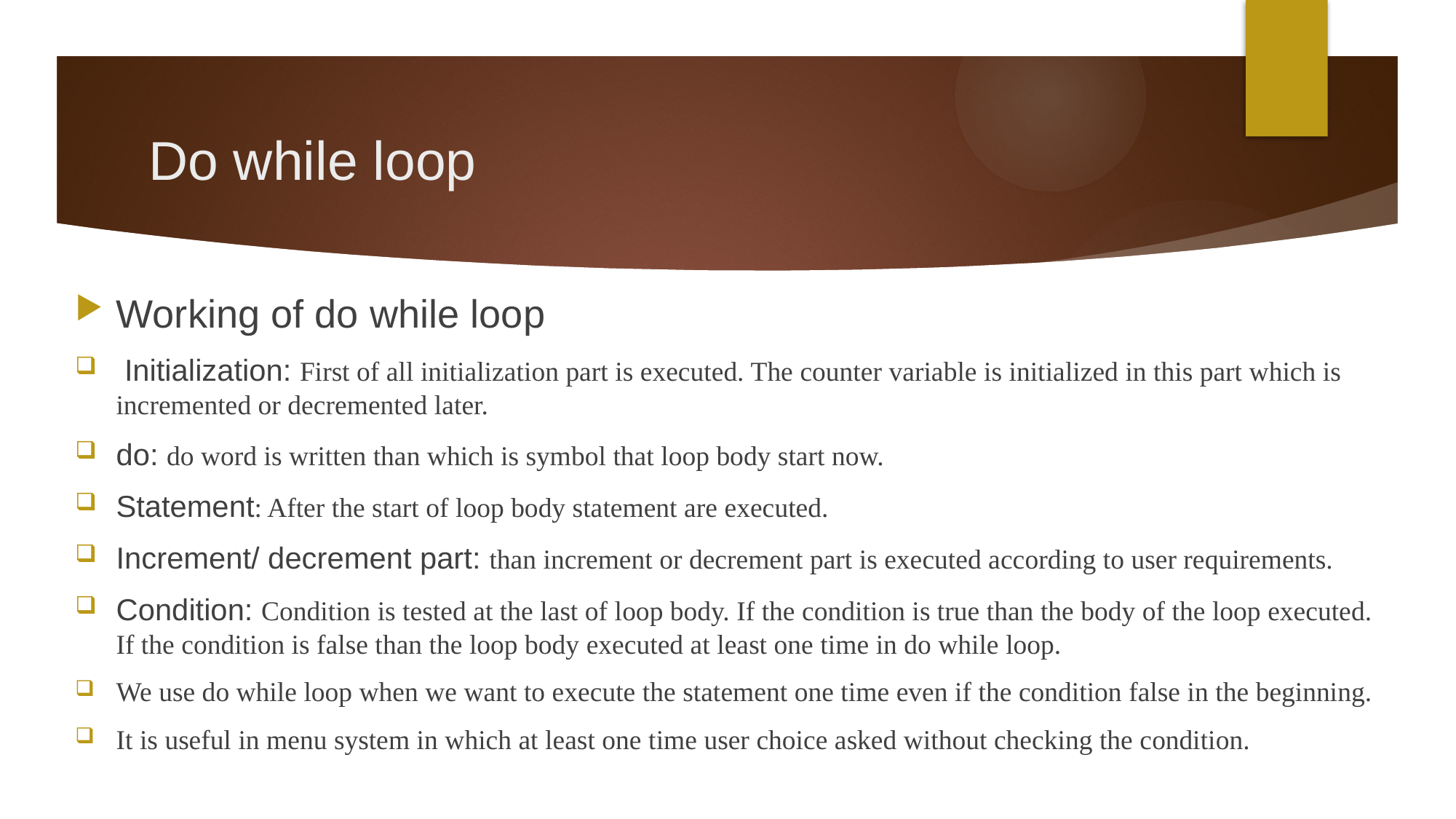

# Do while loop
Working of do while loop
 Initialization: First of all initialization part is executed. The counter variable is initialized in this part which is incremented or decremented later.
do: do word is written than which is symbol that loop body start now.
Statement: After the start of loop body statement are executed.
Increment/ decrement part: than increment or decrement part is executed according to user requirements.
Condition: Condition is tested at the last of loop body. If the condition is true than the body of the loop executed. If the condition is false than the loop body executed at least one time in do while loop.
We use do while loop when we want to execute the statement one time even if the condition false in the beginning.
It is useful in menu system in which at least one time user choice asked without checking the condition.